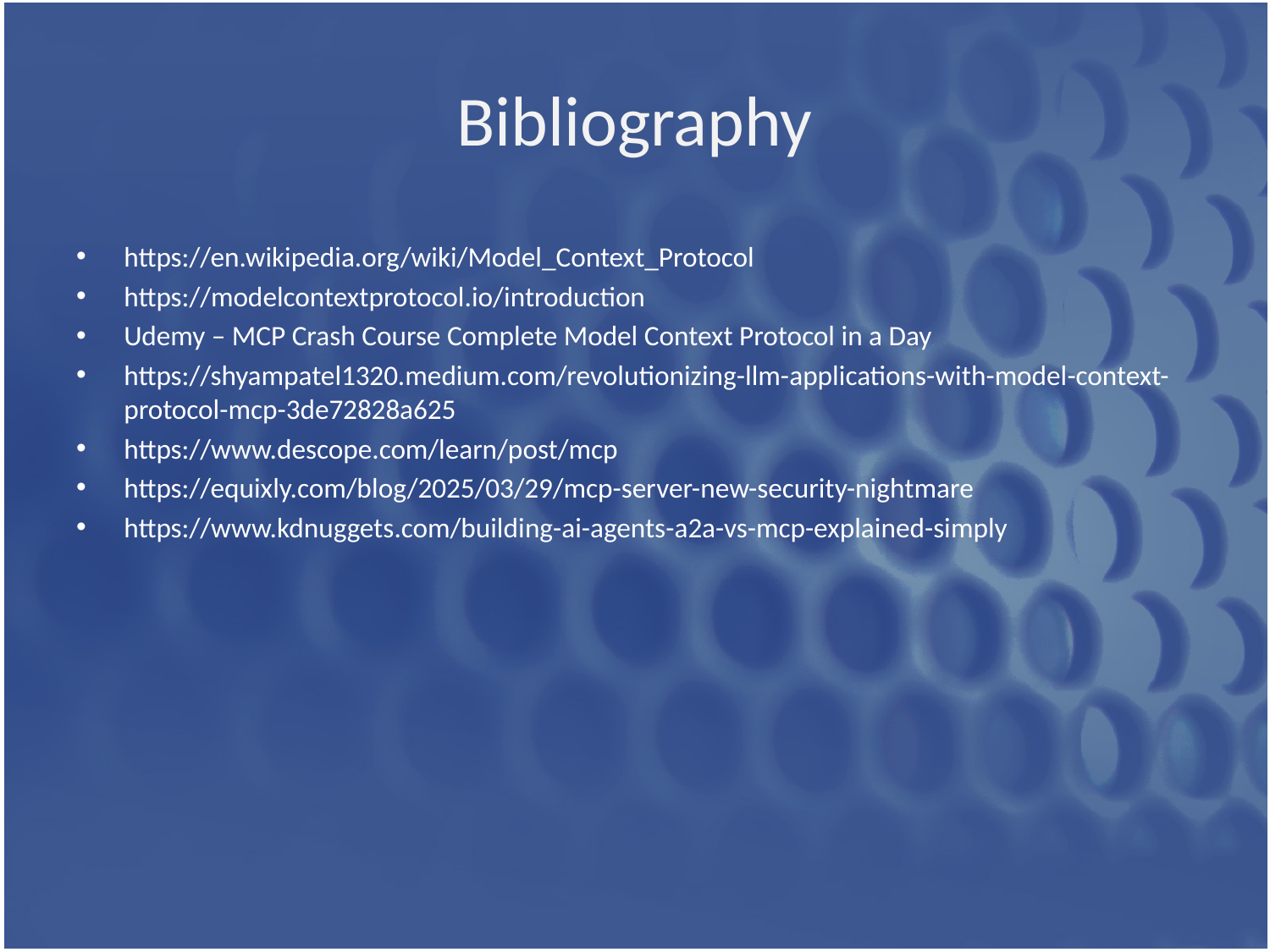

# Bibliography
https://en.wikipedia.org/wiki/Model_Context_Protocol
https://modelcontextprotocol.io/introduction
Udemy – MCP Crash Course Complete Model Context Protocol in a Day
https://shyampatel1320.medium.com/revolutionizing-llm-applications-with-model-context-protocol-mcp-3de72828a625
https://www.descope.com/learn/post/mcp
https://equixly.com/blog/2025/03/29/mcp-server-new-security-nightmare
https://www.kdnuggets.com/building-ai-agents-a2a-vs-mcp-explained-simply